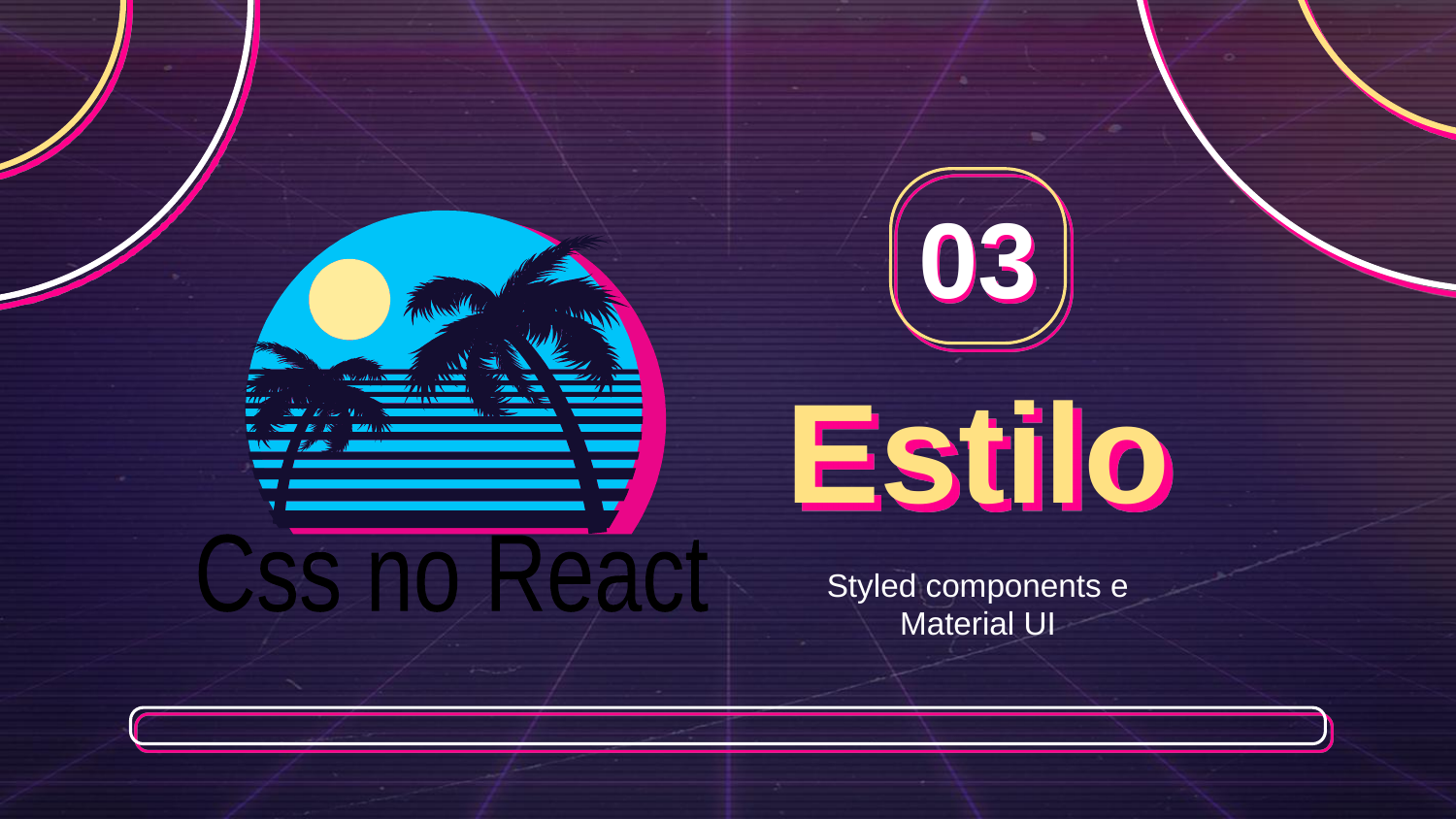

03

# Estilo
Css no React
Styled components e Material UI